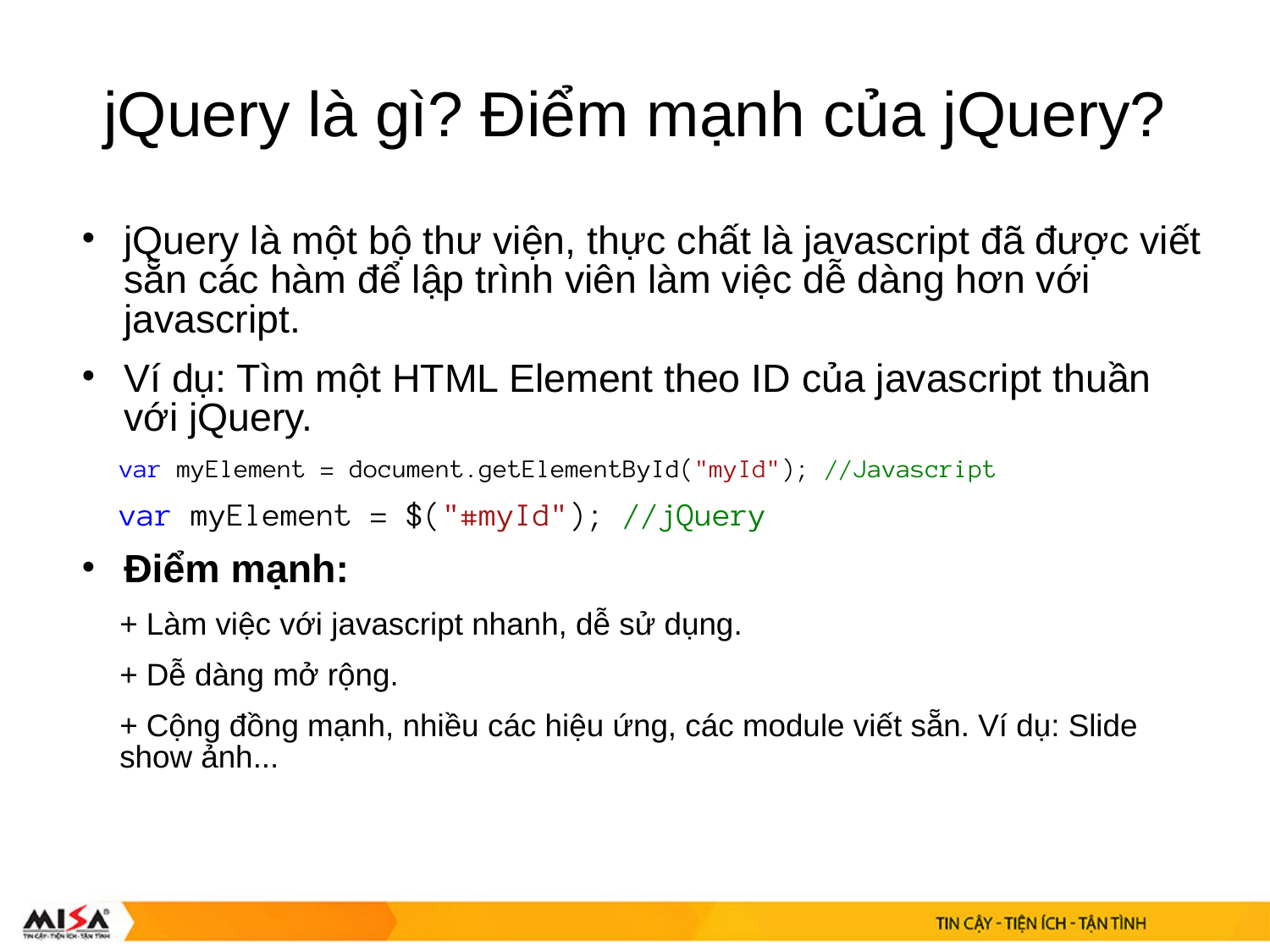

jQuery là gì? Điểm mạnh của jQuery?
jQuery là một bộ thư viện, thực chất là javascript đã được viết sẵn các hàm để lập trình viên làm việc dễ dàng hơn với javascript.
Ví dụ: Tìm một HTML Element theo ID của javascript thuần với jQuery.
var myElement = document.getElementById("myId"); //Javascript
var myElement = $("#myId"); //jQuery
Điểm mạnh:
+ Làm việc với javascript nhanh, dễ sử dụng.
+ Dễ dàng mở rộng.
+ Cộng đồng mạnh, nhiều các hiệu ứng, các module viết sẵn. Ví dụ: Slide show ảnh...